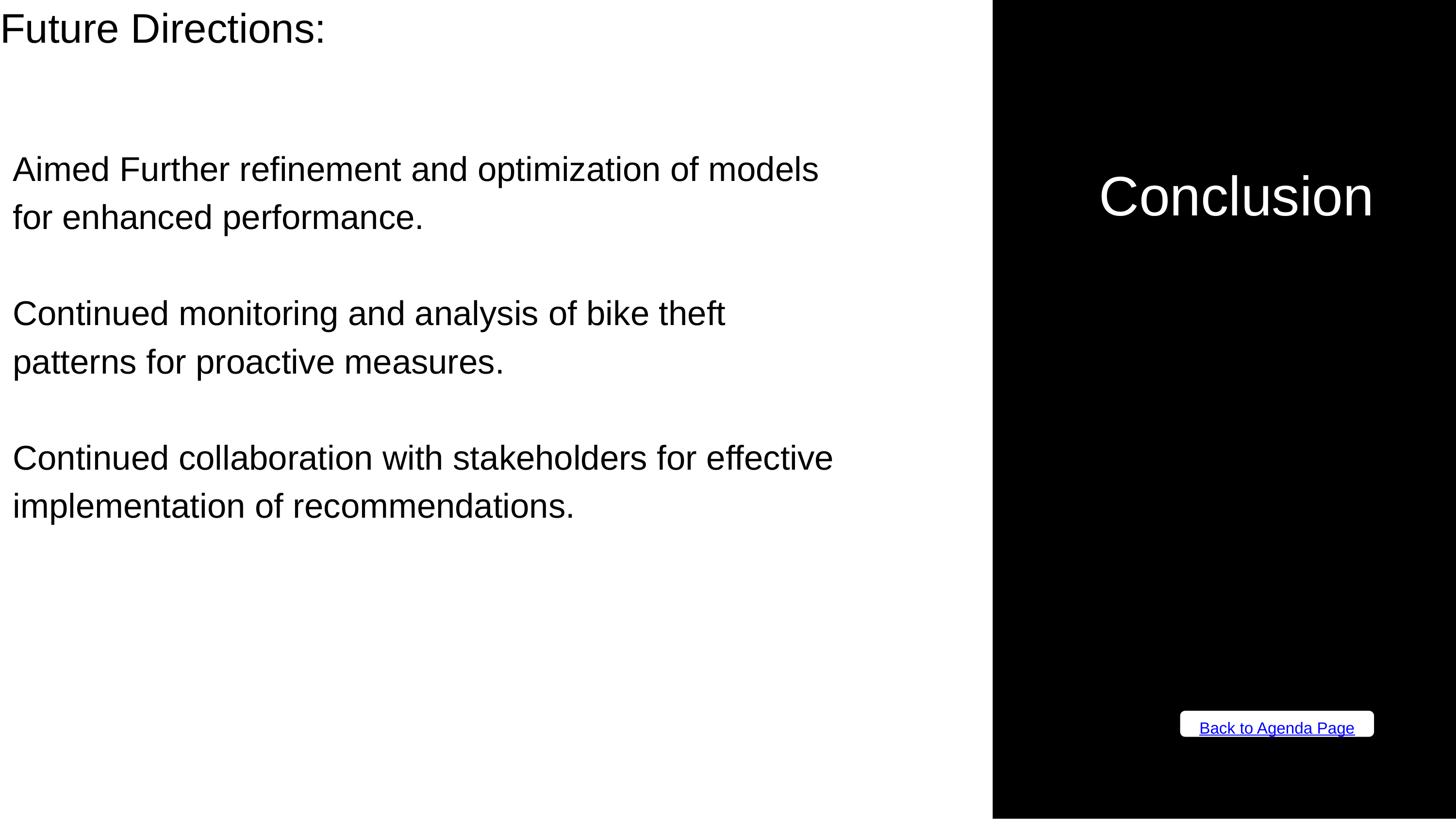

Future Directions:

Aimed Further refinement and optimization of models for enhanced performance.

Continued monitoring and analysis of bike theft patterns for proactive measures.

Continued collaboration with stakeholders for effective implementation of recommendations.

Conclusion

Back to Agenda Page